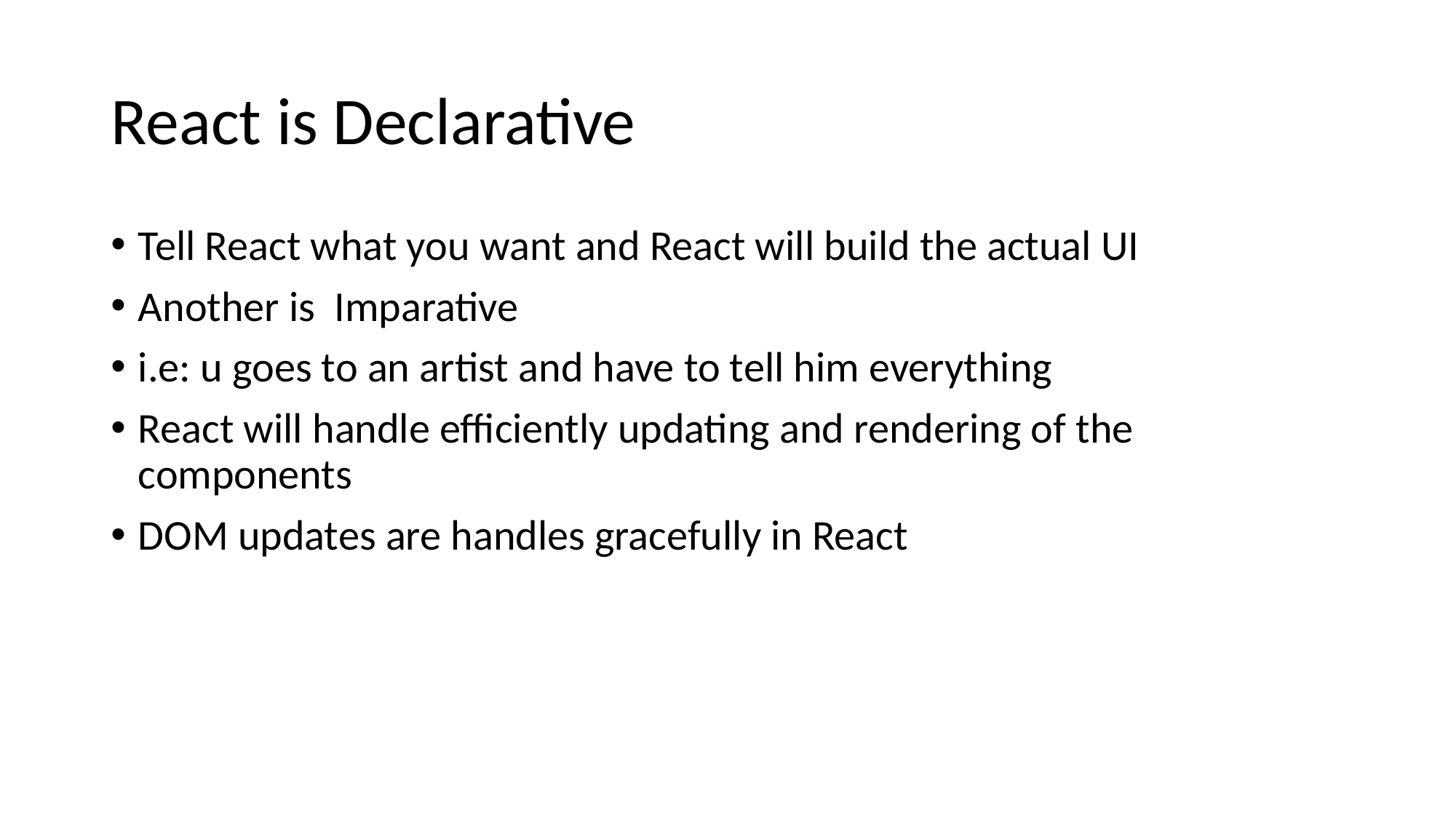

# React is Declarative
Tell React what you want and React will build the actual UI
Another is  Imparative
i.e: u goes to an artist and have to tell him everything
React will handle efficiently updating and rendering of the components
DOM updates are handles gracefully in React